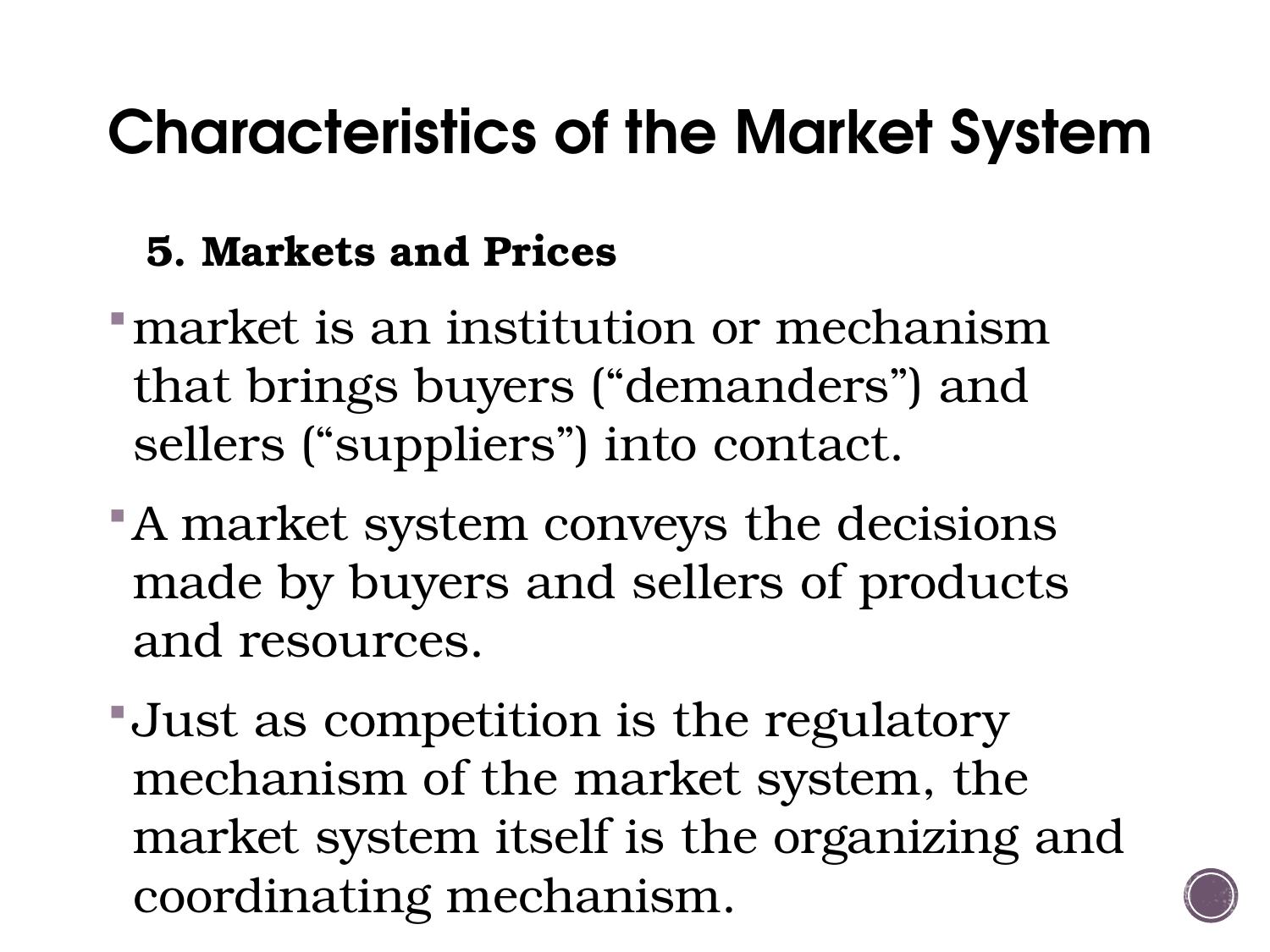

# Characteristics of the Market System
5. Markets and Prices
market is an institution or mechanism that brings buyers (“demanders”) and sellers (“suppliers”) into contact.
A market system conveys the decisions made by buyers and sellers of products and resources.
Just as competition is the regulatory mechanism of the market system, the market system itself is the organizing and coordinating mechanism.